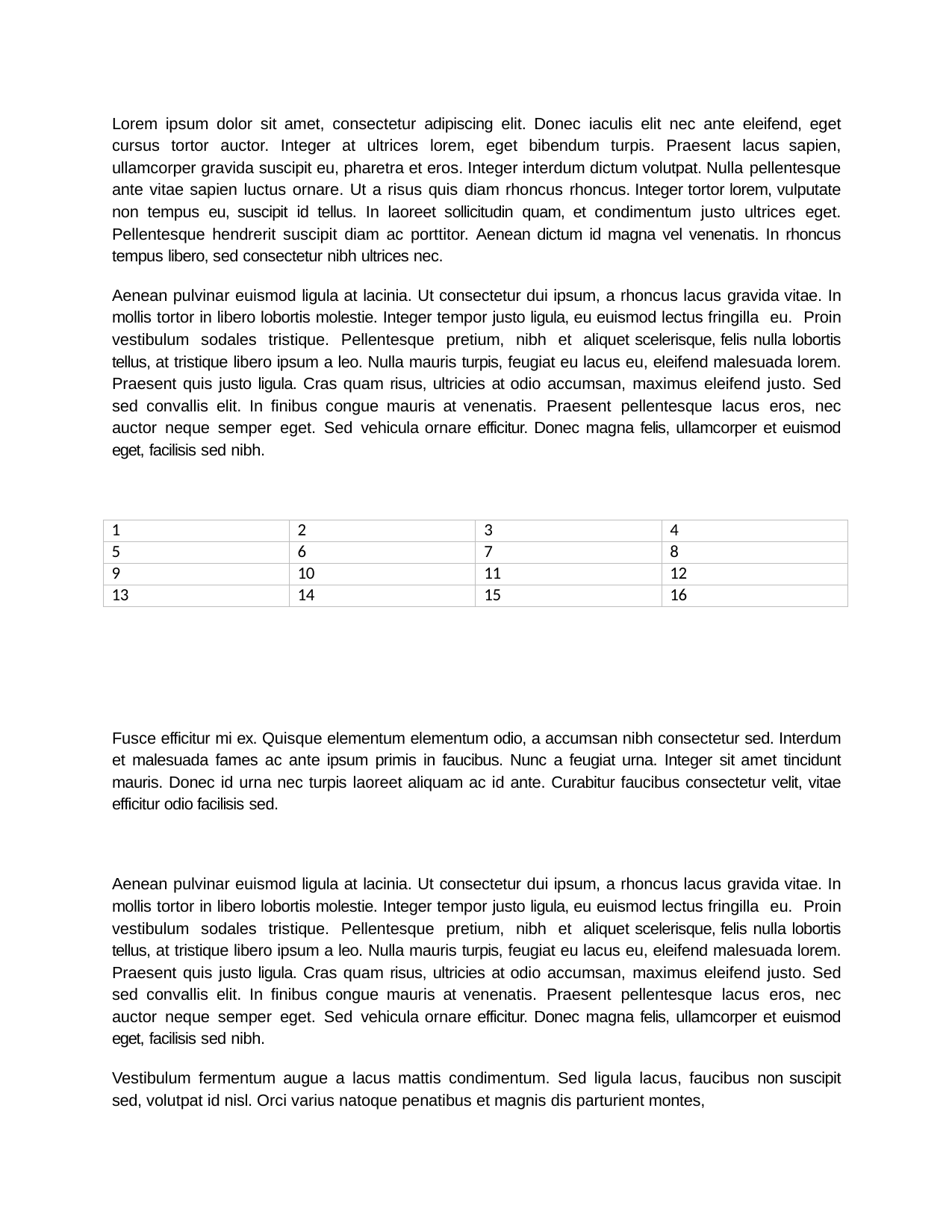

Lorem ipsum dolor sit amet, consectetur adipiscing elit. Donec iaculis elit nec ante eleifend, eget cursus tortor auctor. Integer at ultrices lorem, eget bibendum turpis. Praesent lacus sapien, ullamcorper gravida suscipit eu, pharetra et eros. Integer interdum dictum volutpat. Nulla pellentesque ante vitae sapien luctus ornare. Ut a risus quis diam rhoncus rhoncus. Integer tortor lorem, vulputate non tempus eu, suscipit id tellus. In laoreet sollicitudin quam, et condimentum justo ultrices eget. Pellentesque hendrerit suscipit diam ac porttitor. Aenean dictum id magna vel venenatis. In rhoncus tempus libero, sed consectetur nibh ultrices nec.
Aenean pulvinar euismod ligula at lacinia. Ut consectetur dui ipsum, a rhoncus lacus gravida vitae. In mollis tortor in libero lobortis molestie. Integer tempor justo ligula, eu euismod lectus fringilla eu. Proin vestibulum sodales tristique. Pellentesque pretium, nibh et aliquet scelerisque, felis nulla lobortis tellus, at tristique libero ipsum a leo. Nulla mauris turpis, feugiat eu lacus eu, eleifend malesuada lorem. Praesent quis justo ligula. Cras quam risus, ultricies at odio accumsan, maximus eleifend justo. Sed sed convallis elit. In finibus congue mauris at venenatis. Praesent pellentesque lacus eros, nec auctor neque semper eget. Sed vehicula ornare efficitur. Donec magna felis, ullamcorper et euismod eget, facilisis sed nibh.
| 1 | 2 | 3 | 4 |
| --- | --- | --- | --- |
| 5 | 6 | 7 | 8 |
| 9 | 10 | 11 | 12 |
| 13 | 14 | 15 | 16 |
Fusce efficitur mi ex. Quisque elementum elementum odio, a accumsan nibh consectetur sed. Interdum et malesuada fames ac ante ipsum primis in faucibus. Nunc a feugiat urna. Integer sit amet tincidunt mauris. Donec id urna nec turpis laoreet aliquam ac id ante. Curabitur faucibus consectetur velit, vitae efficitur odio facilisis sed.
Aenean pulvinar euismod ligula at lacinia. Ut consectetur dui ipsum, a rhoncus lacus gravida vitae. In mollis tortor in libero lobortis molestie. Integer tempor justo ligula, eu euismod lectus fringilla eu. Proin vestibulum sodales tristique. Pellentesque pretium, nibh et aliquet scelerisque, felis nulla lobortis tellus, at tristique libero ipsum a leo. Nulla mauris turpis, feugiat eu lacus eu, eleifend malesuada lorem. Praesent quis justo ligula. Cras quam risus, ultricies at odio accumsan, maximus eleifend justo. Sed sed convallis elit. In finibus congue mauris at venenatis. Praesent pellentesque lacus eros, nec auctor neque semper eget. Sed vehicula ornare efficitur. Donec magna felis, ullamcorper et euismod eget, facilisis sed nibh.
Vestibulum fermentum augue a lacus mattis condimentum. Sed ligula lacus, faucibus non suscipit sed, volutpat id nisl. Orci varius natoque penatibus et magnis dis parturient montes,